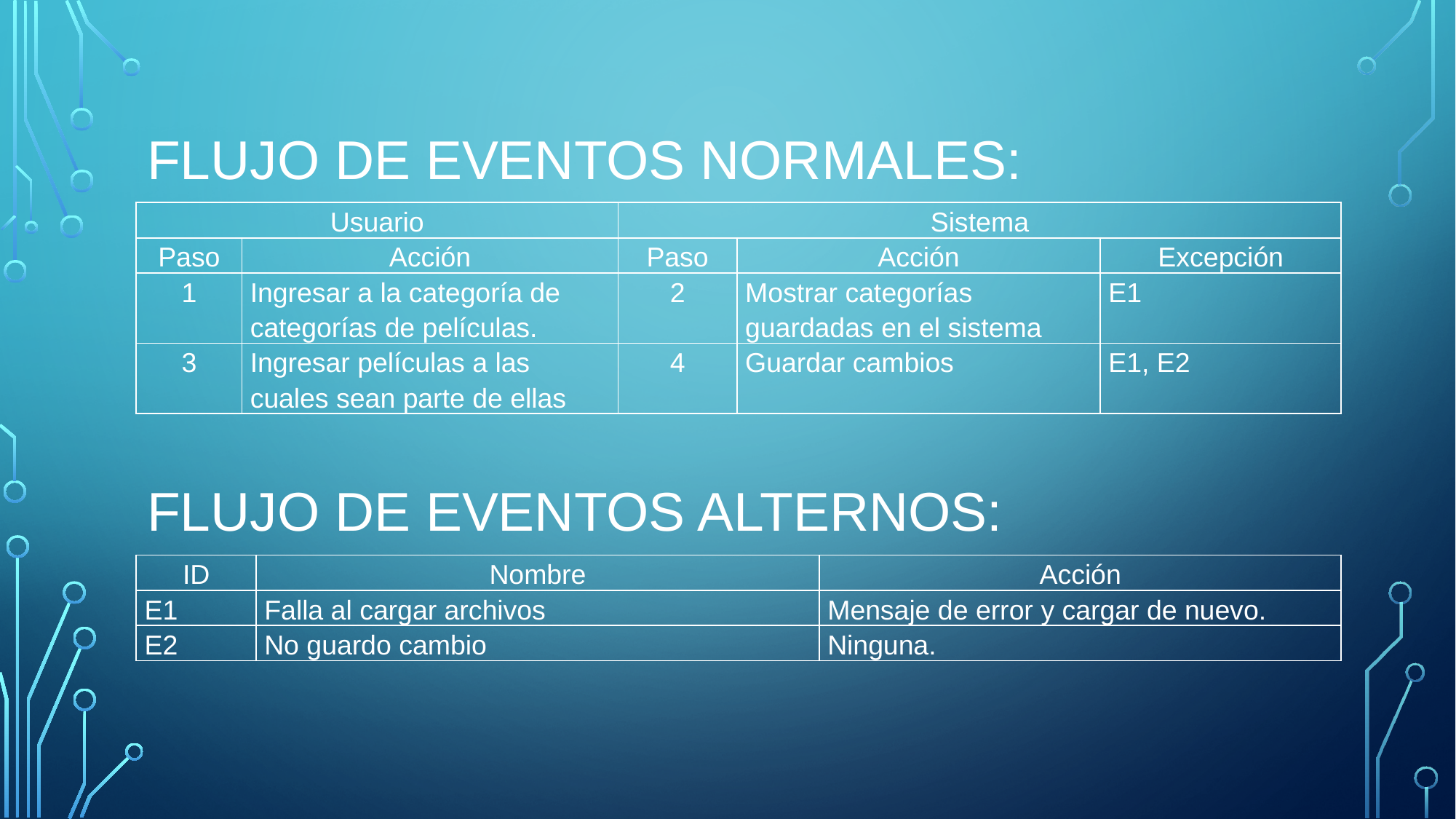

# Flujo de eventos normales:
| Usuario |  | Sistema |  |  |
| --- | --- | --- | --- | --- |
| Paso | Acción | Paso | Acción | Excepción |
| 1 | Ingresar a la categoría de categorías de películas. | 2 | Mostrar categorías guardadas en el sistema | E1 |
| 3 | Ingresar películas a las cuales sean parte de ellas | 4 | Guardar cambios | E1, E2 |
Flujo de eventos alternos:
| ID | Nombre | Acción |
| --- | --- | --- |
| E1 | Falla al cargar archivos | Mensaje de error y cargar de nuevo. |
| E2 | No guardo cambio | Ninguna. |